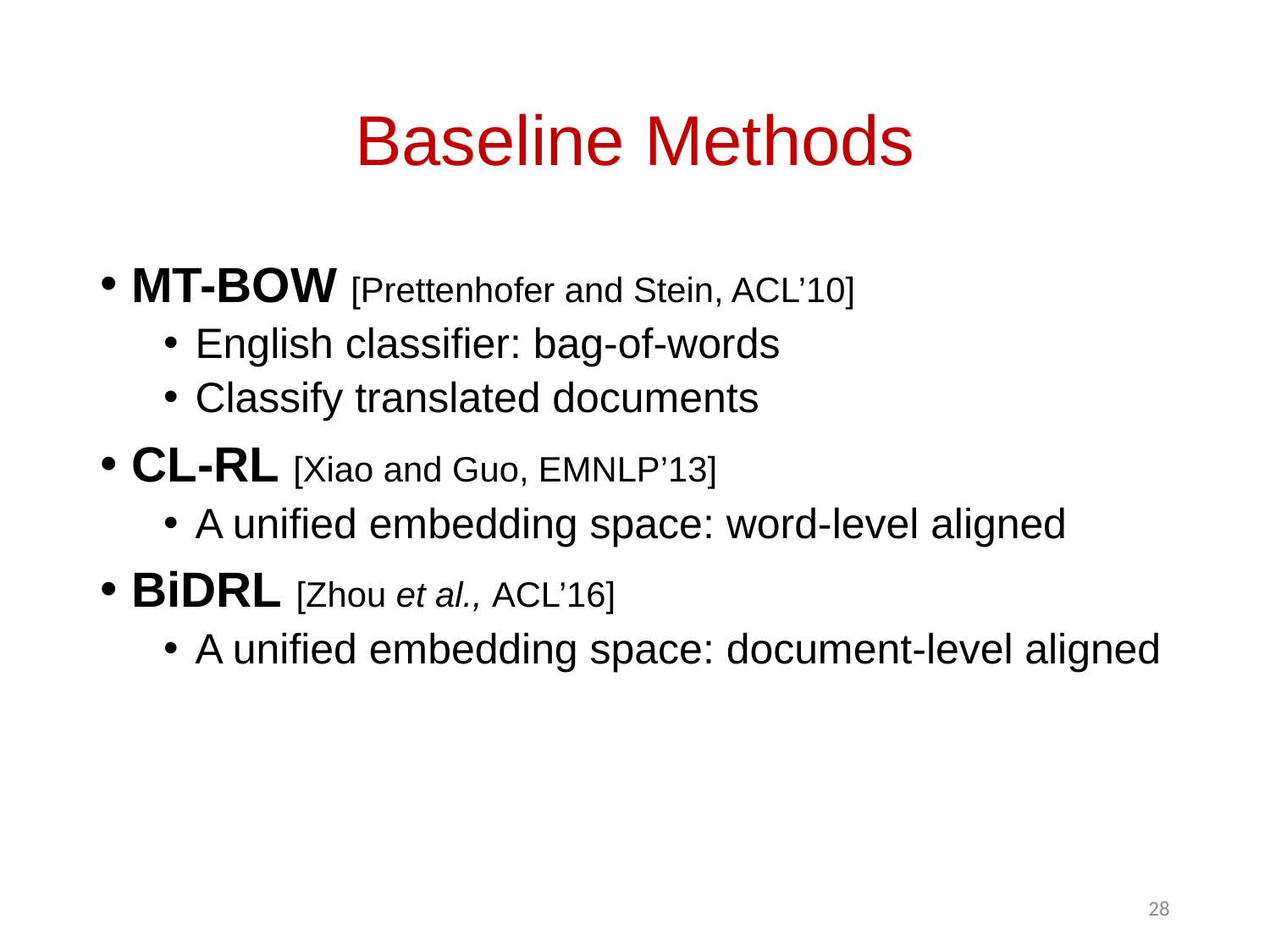

# Baseline Methods
MT-BOW [Prettenhofer and Stein, ACL’10]
English classifier: bag-of-words
Classify translated documents
CL-RL [Xiao and Guo, EMNLP’13]
A unified embedding space: word-level aligned
BiDRL [Zhou et al., ACL’16]
A unified embedding space: document-level aligned
28